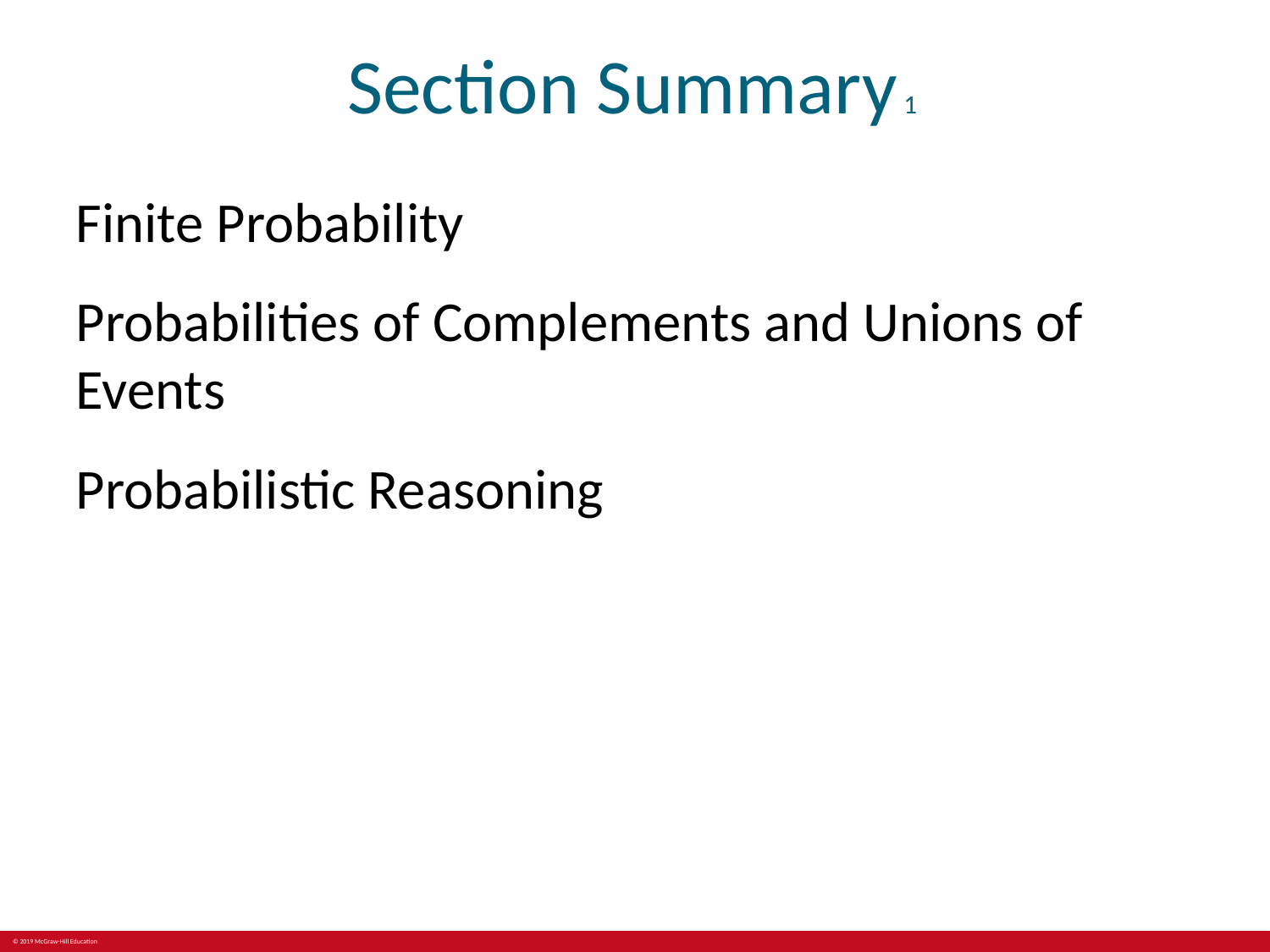

# Section Summary 1
Finite Probability
Probabilities of Complements and Unions of Events
Probabilistic Reasoning